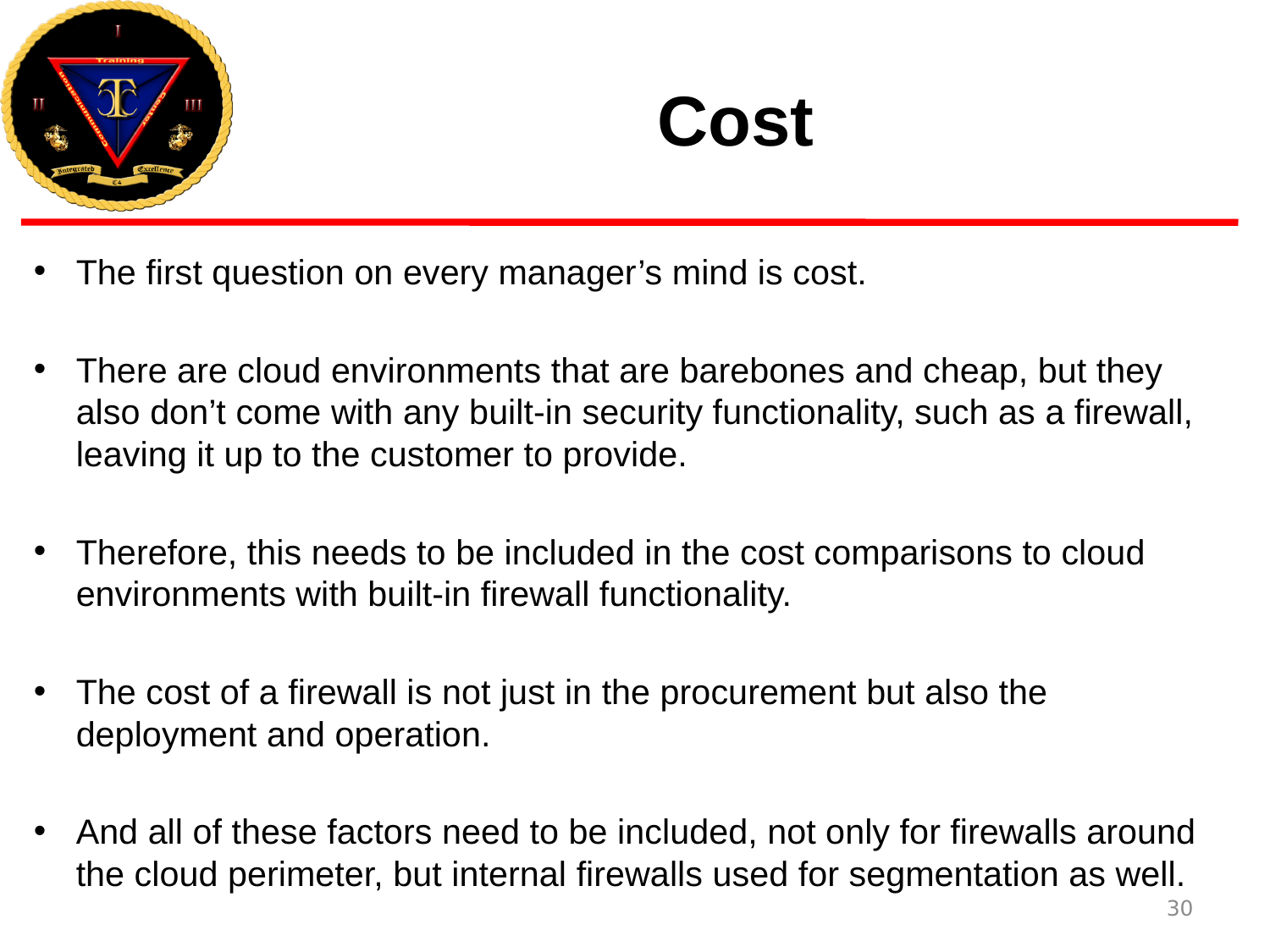

# Cost
The first question on every manager’s mind is cost.

There are cloud environments that are barebones and cheap, but they also don’t come with any built-in security functionality, such as a firewall, leaving it up to the customer to provide.

Therefore, this needs to be included in the cost comparisons to cloud environments with built-in firewall functionality.

The cost of a firewall is not just in the procurement but also the deployment and operation.

And all of these factors need to be included, not only for firewalls around the cloud perimeter, but internal firewalls used for segmentation as well.
30